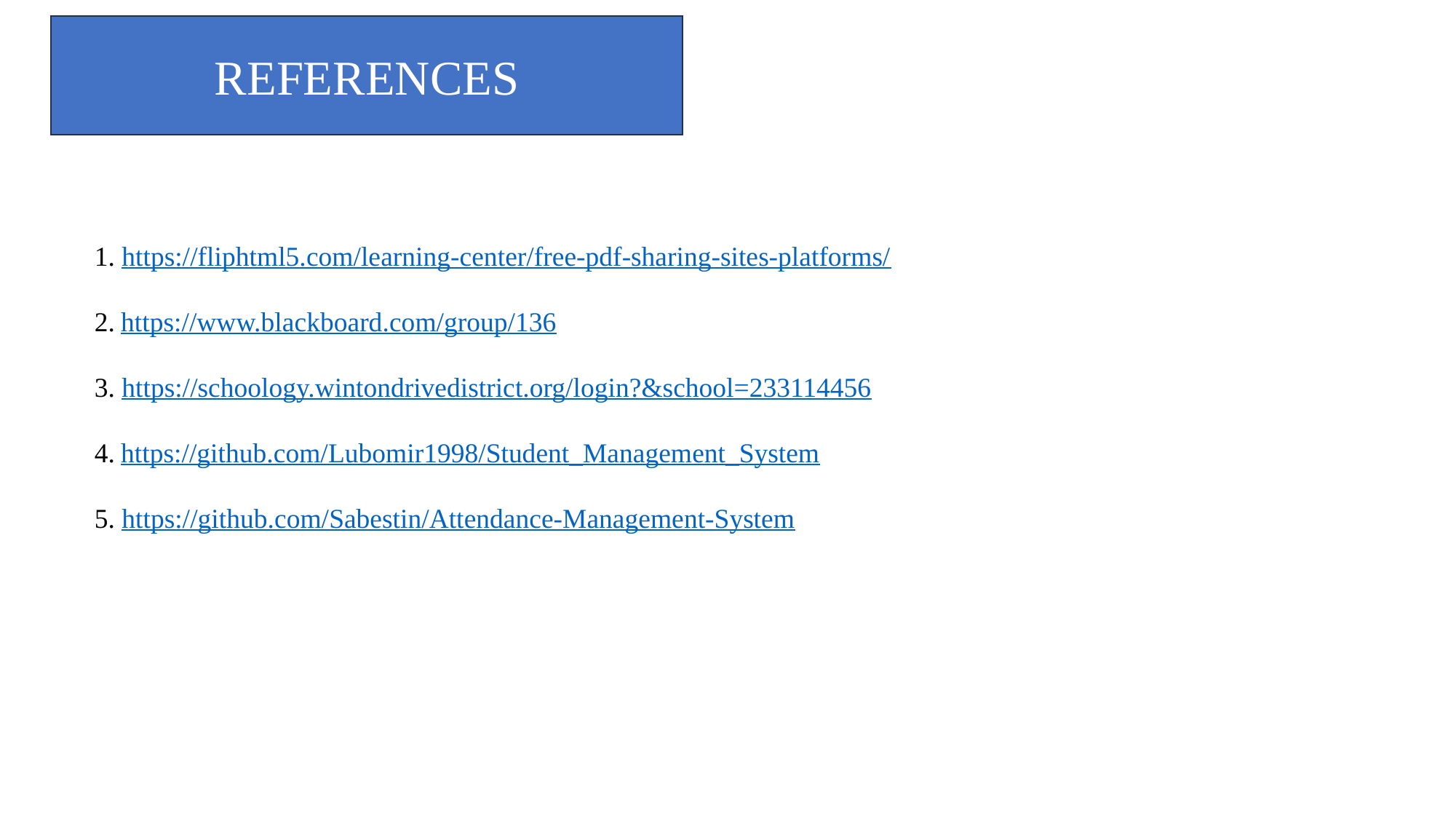

REFERENCES

1. https://fliphtml5.com/learning-center/free-pdf-sharing-sites-platforms/
2. https://www.blackboard.com/group/136
3. https://schoology.wintondrivedistrict.org/login?&school=233114456
4. https://github.com/Lubomir1998/Student_Management_System
5. https://github.com/Sabestin/Attendance-Management-System